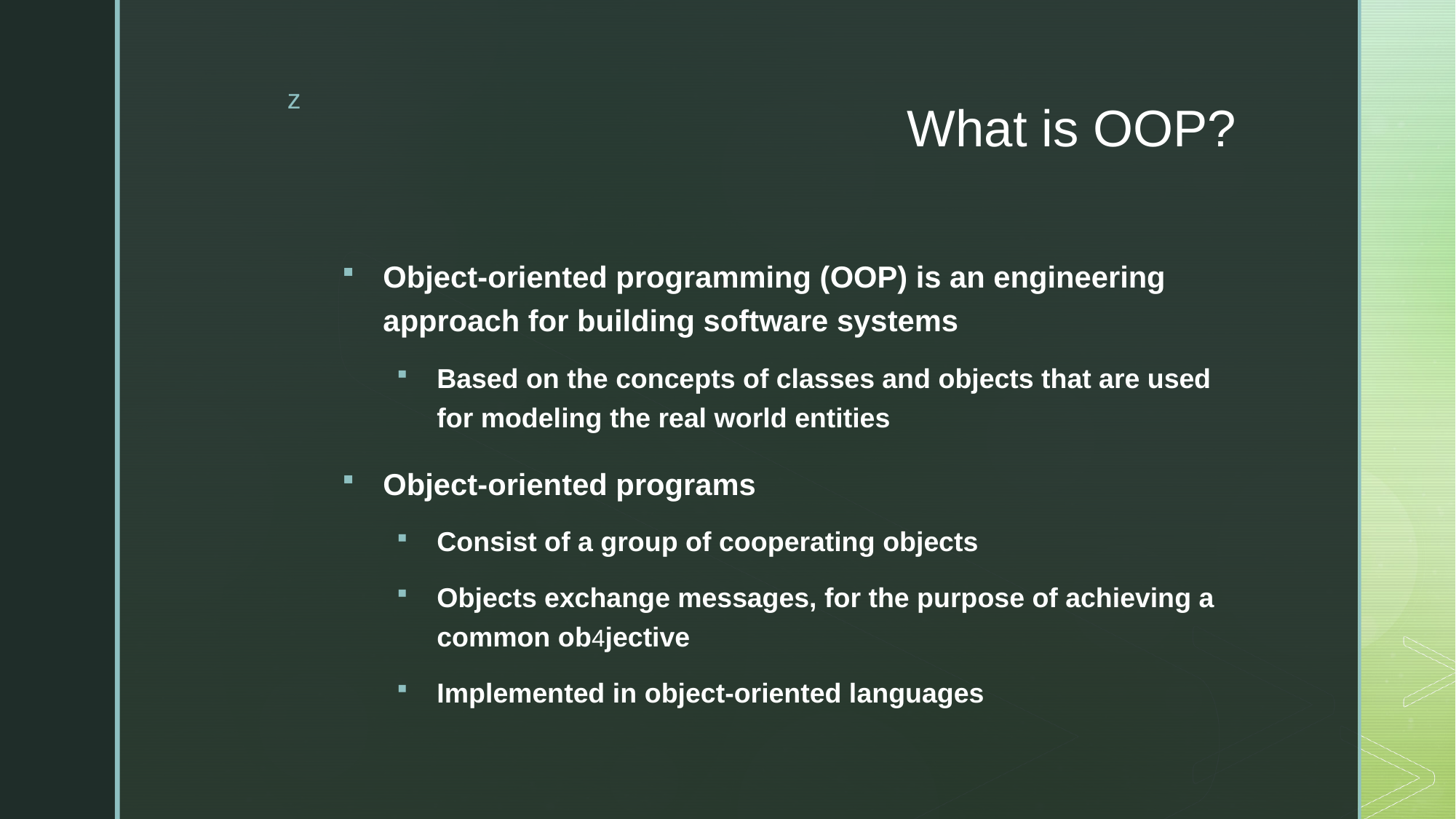

# What is OOP?
Object-oriented programming (OOP) is an engineering approach for building software systems
Based on the concepts of classes and objects that are used for modeling the real world entities
Object-oriented programs
Consist of a group of cooperating objects
Objects exchange messages, for the purpose of achieving a common ob4jective
Implemented in object-oriented languages